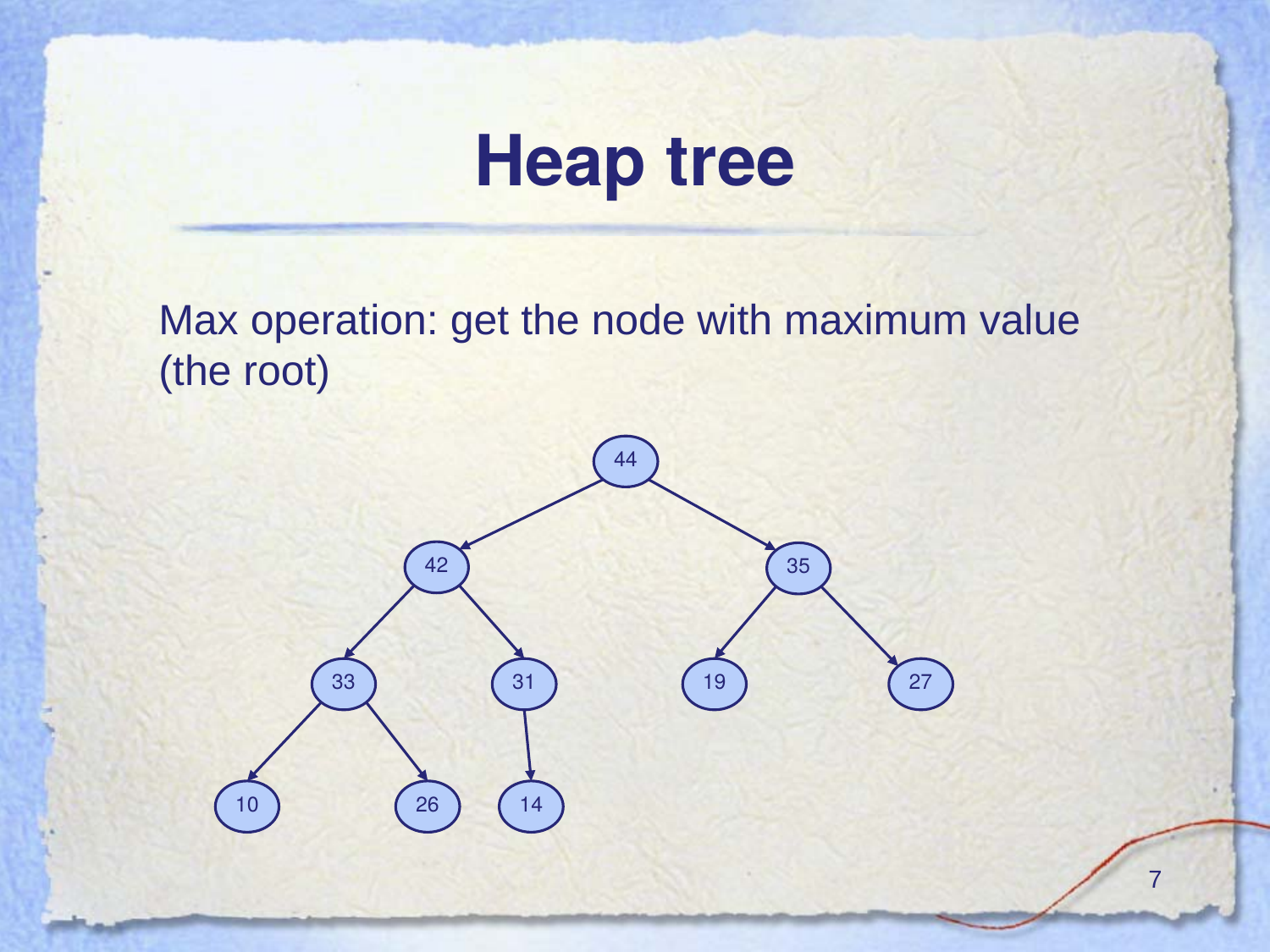

# Heap tree
Max operation: get the node with maximum value (the root)
44
42
35
33
31
19
27
10
26
14
7